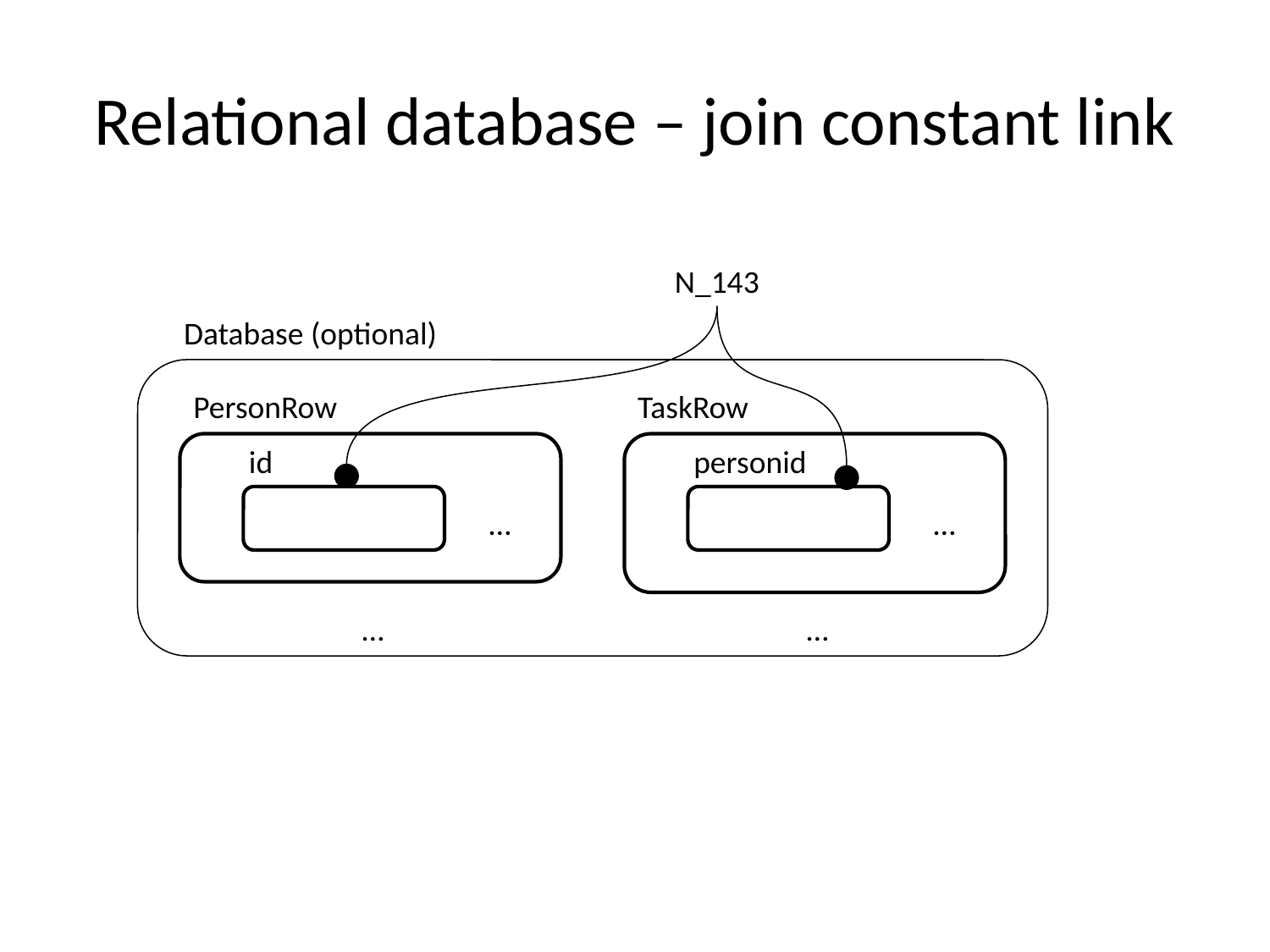

# Relational database – join constant link
N_143
Database (optional)

PersonRow
TaskRow

id
personid

…
…
…
…